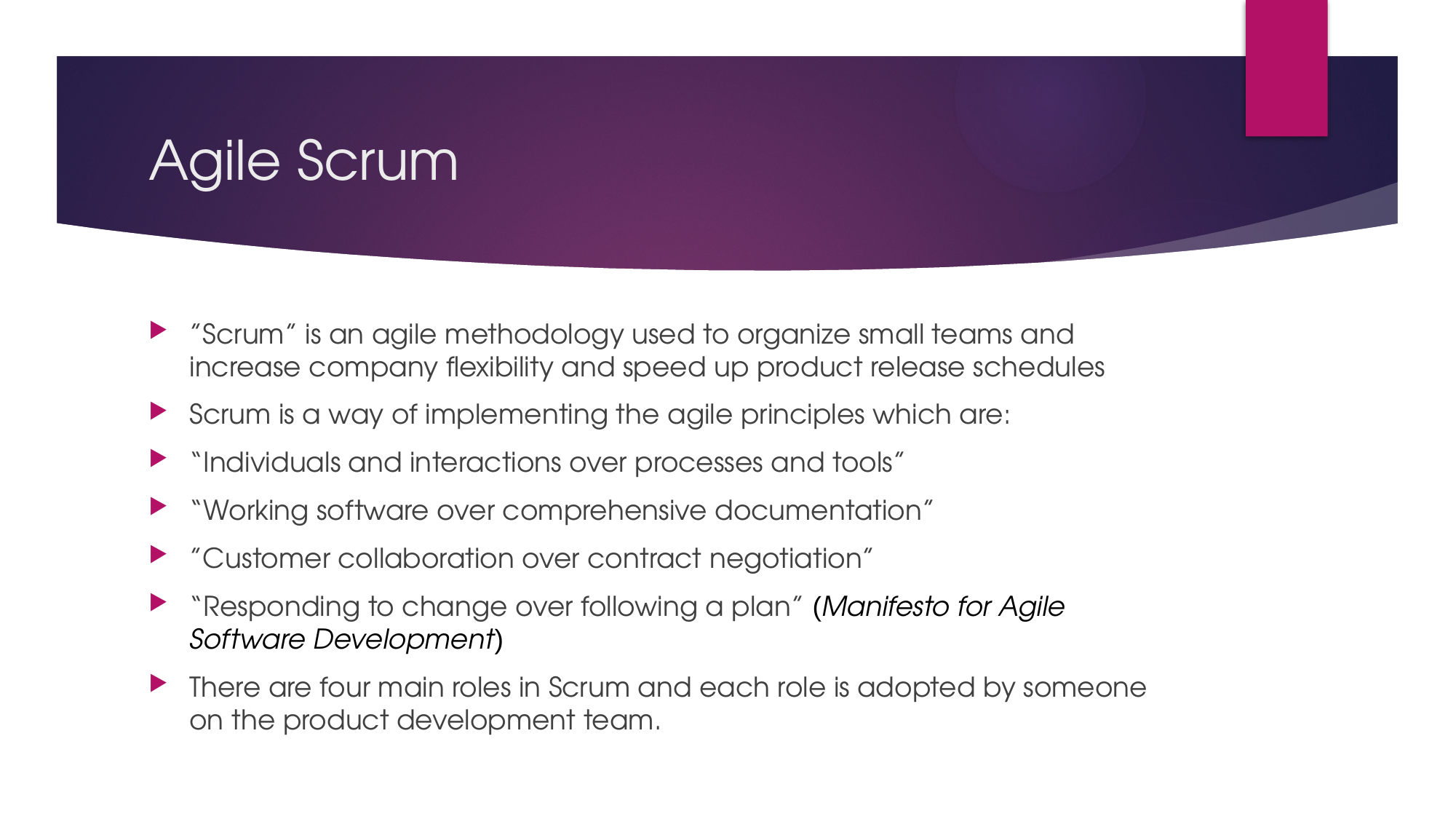

# Agile Scrum
”Scrum” is an agile methodology used to organize small teams and increase company flexibility and speed up product release schedules
Scrum is a way of implementing the agile principles which are:
“Individuals and interactions over processes and tools”
“Working software over comprehensive documentation”
”Customer collaboration over contract negotiation”
“Responding to change over following a plan” (Manifesto for Agile Software Development)
There are four main roles in Scrum and each role is adopted by someone on the product development team.